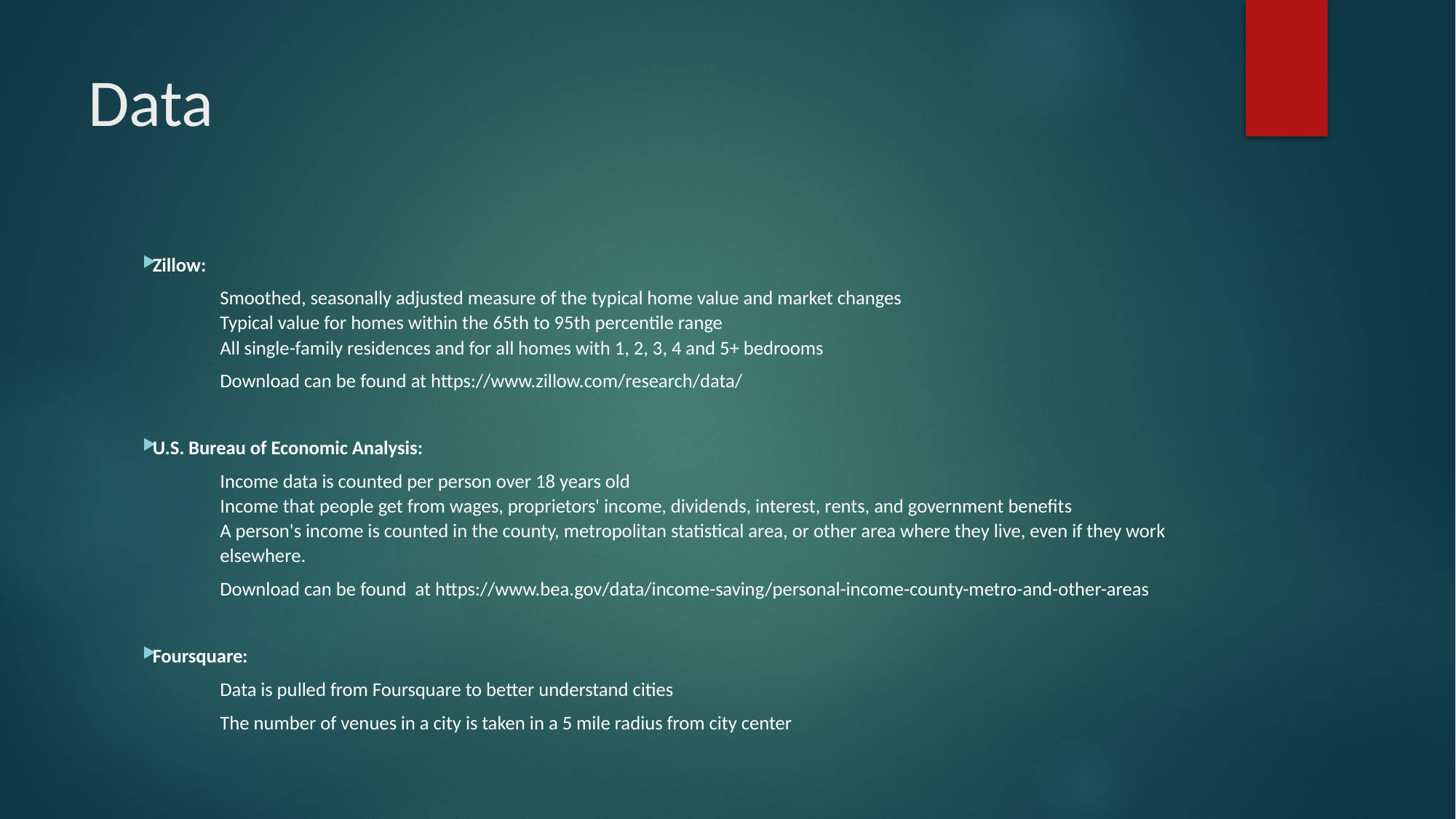

# Data
Zillow:
	Smoothed, seasonally adjusted measure of the typical home value and market changes
	Typical value for homes within the 65th to 95th percentile range
	All single-family residences and for all homes with 1, 2, 3, 4 and 5+ bedrooms
	Download can be found at https://www.zillow.com/research/data/

U.S. Bureau of Economic Analysis:
	Income data is counted per person over 18 years old
	Income that people get from wages, proprietors' income, dividends, interest, rents, and government benefits
	A person's income is counted in the county, metropolitan statistical area, or other area where they live, even if they work 	elsewhere.
	Download can be found  at https://www.bea.gov/data/income-saving/personal-income-county-metro-and-other-areas

Foursquare:
	Data is pulled from Foursquare to better understand cities
	The number of venues in a city is taken in a 5 mile radius from city center